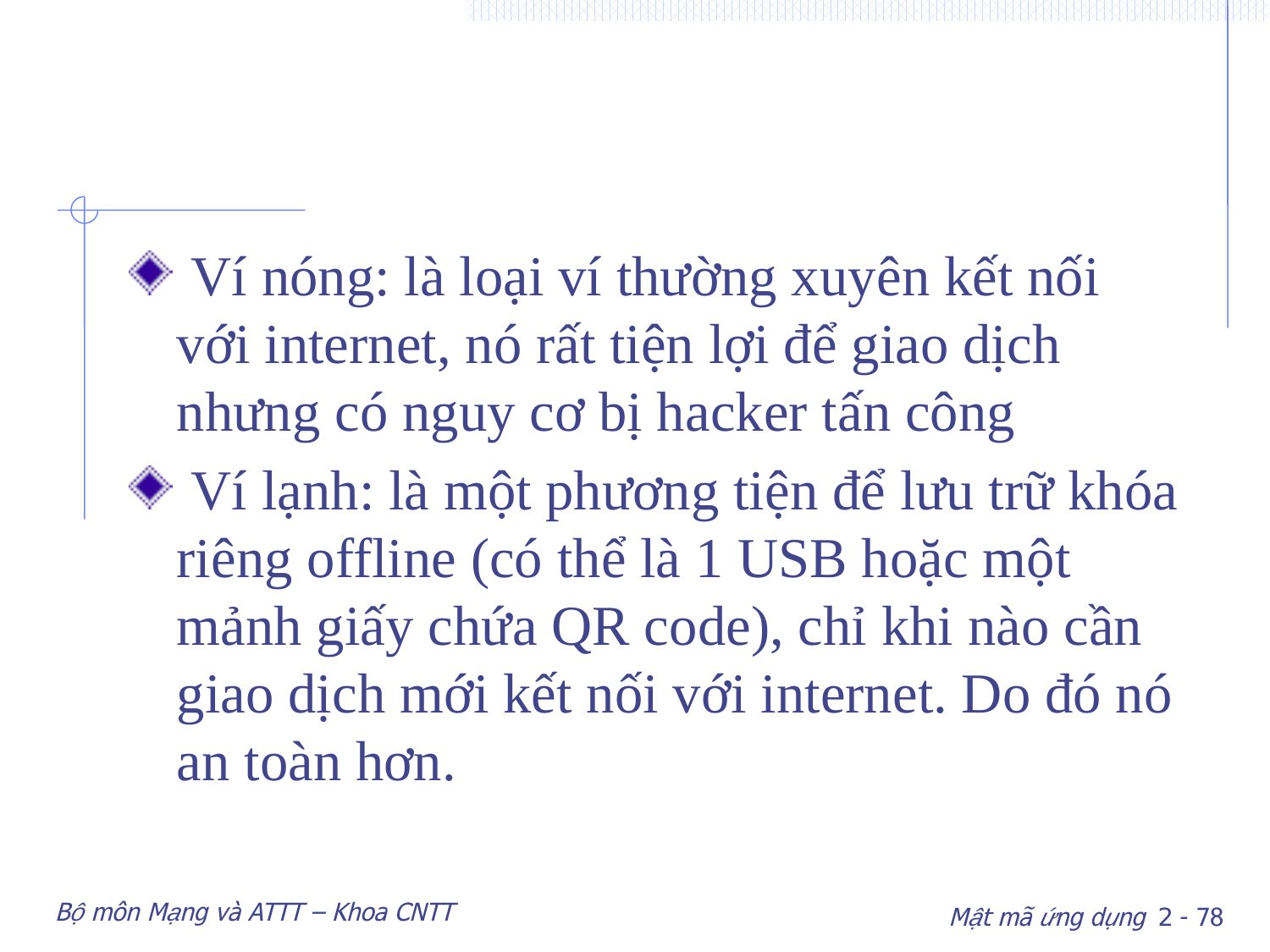

#
 Ví nóng: là loại ví thường xuyên kết nối với internet, nó rất tiện lợi để giao dịch nhưng có nguy cơ bị hacker tấn công
 Ví lạnh: là một phương tiện để lưu trữ khóa riêng offline (có thể là 1 USB hoặc một mảnh giấy chứa QR code), chỉ khi nào cần giao dịch mới kết nối với internet. Do đó nó an toàn hơn.
Bộ môn Mạng và ATTT – Khoa CNTT